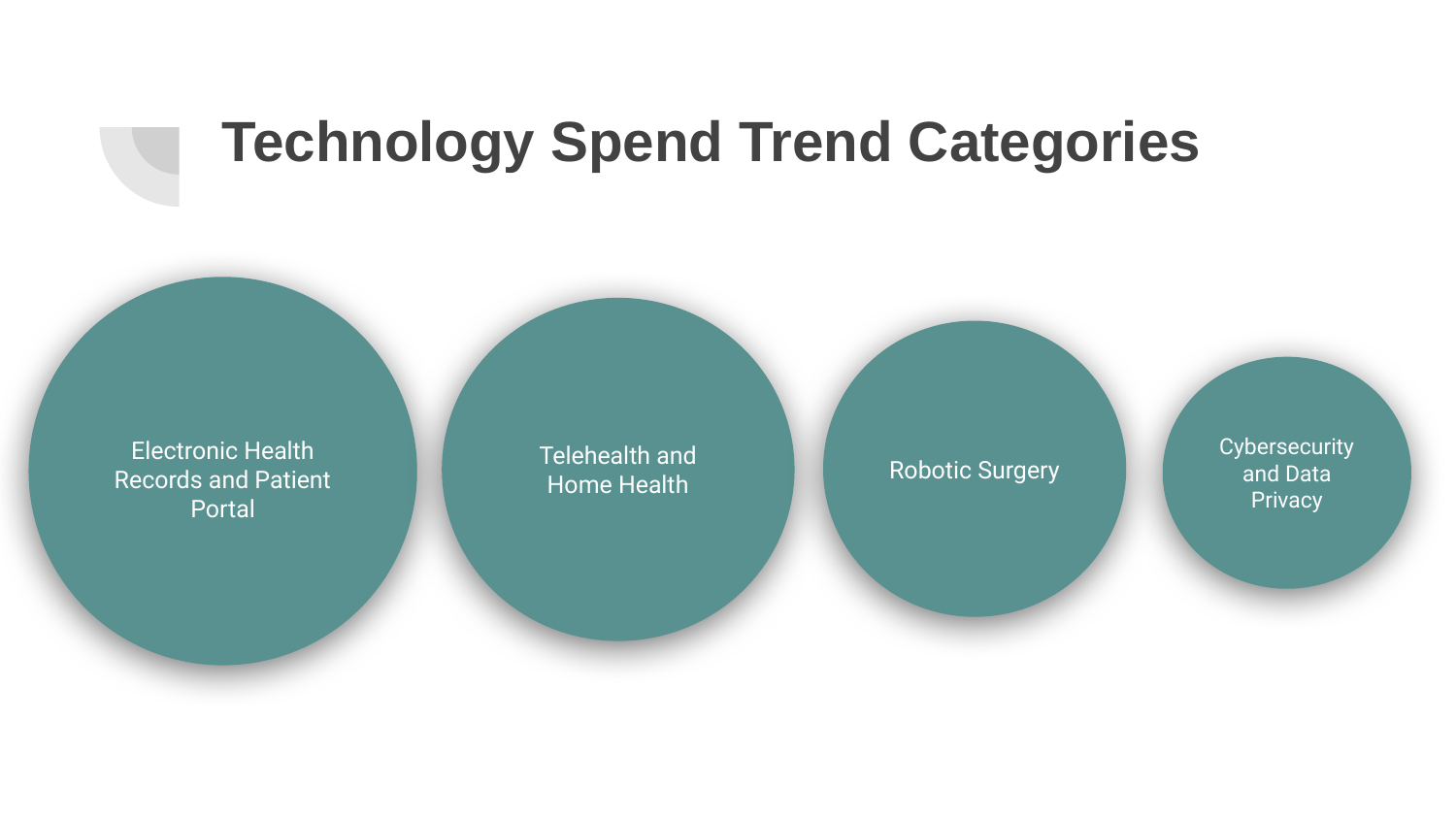

# Technology Spend Trend Categories

Electronic Health Records and Patient Portal

Telehealth and Home Health

Robotic Surgery

Cybersecurity and Data Privacy